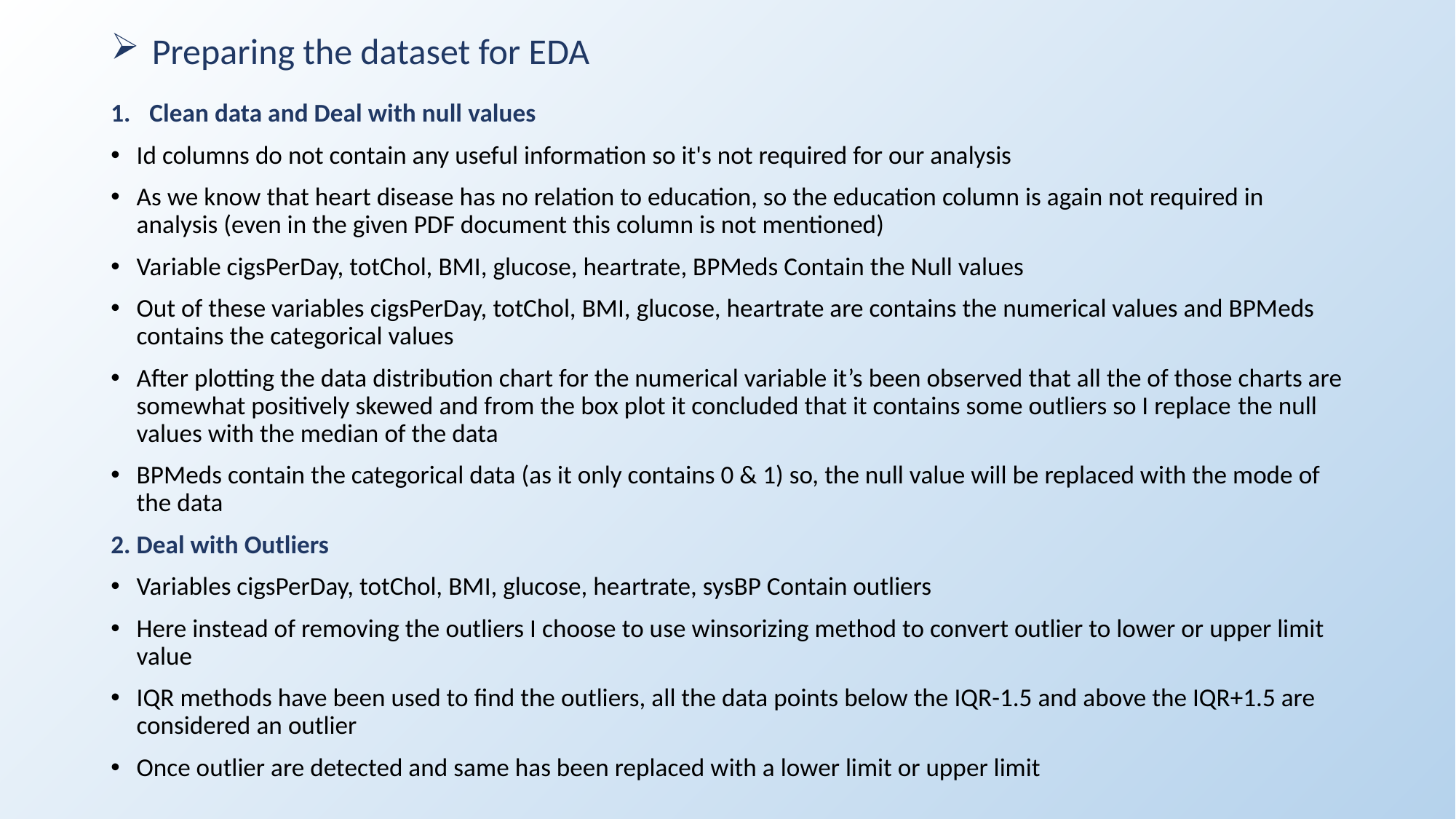

# Preparing the dataset for EDA
Clean data and Deal with null values
Id columns do not contain any useful information so it's not required for our analysis
As we know that heart disease has no relation to education, so the education column is again not required in analysis (even in the given PDF document this column is not mentioned)
Variable cigsPerDay, totChol, BMI, glucose, heartrate, BPMeds Contain the Null values
Out of these variables cigsPerDay, totChol, BMI, glucose, heartrate are contains the numerical values and BPMeds contains the categorical values
After plotting the data distribution chart for the numerical variable it’s been observed that all the of those charts are somewhat positively skewed and from the box plot it concluded that it contains some outliers so I replace the null values with the median of the data
BPMeds contain the categorical data (as it only contains 0 & 1) so, the null value will be replaced with the mode of the data
2. Deal with Outliers
Variables cigsPerDay, totChol, BMI, glucose, heartrate, sysBP Contain outliers
Here instead of removing the outliers I choose to use winsorizing method to convert outlier to lower or upper limit value
IQR methods have been used to find the outliers, all the data points below the IQR-1.5 and above the IQR+1.5 are considered an outlier
Once outlier are detected and same has been replaced with a lower limit or upper limit